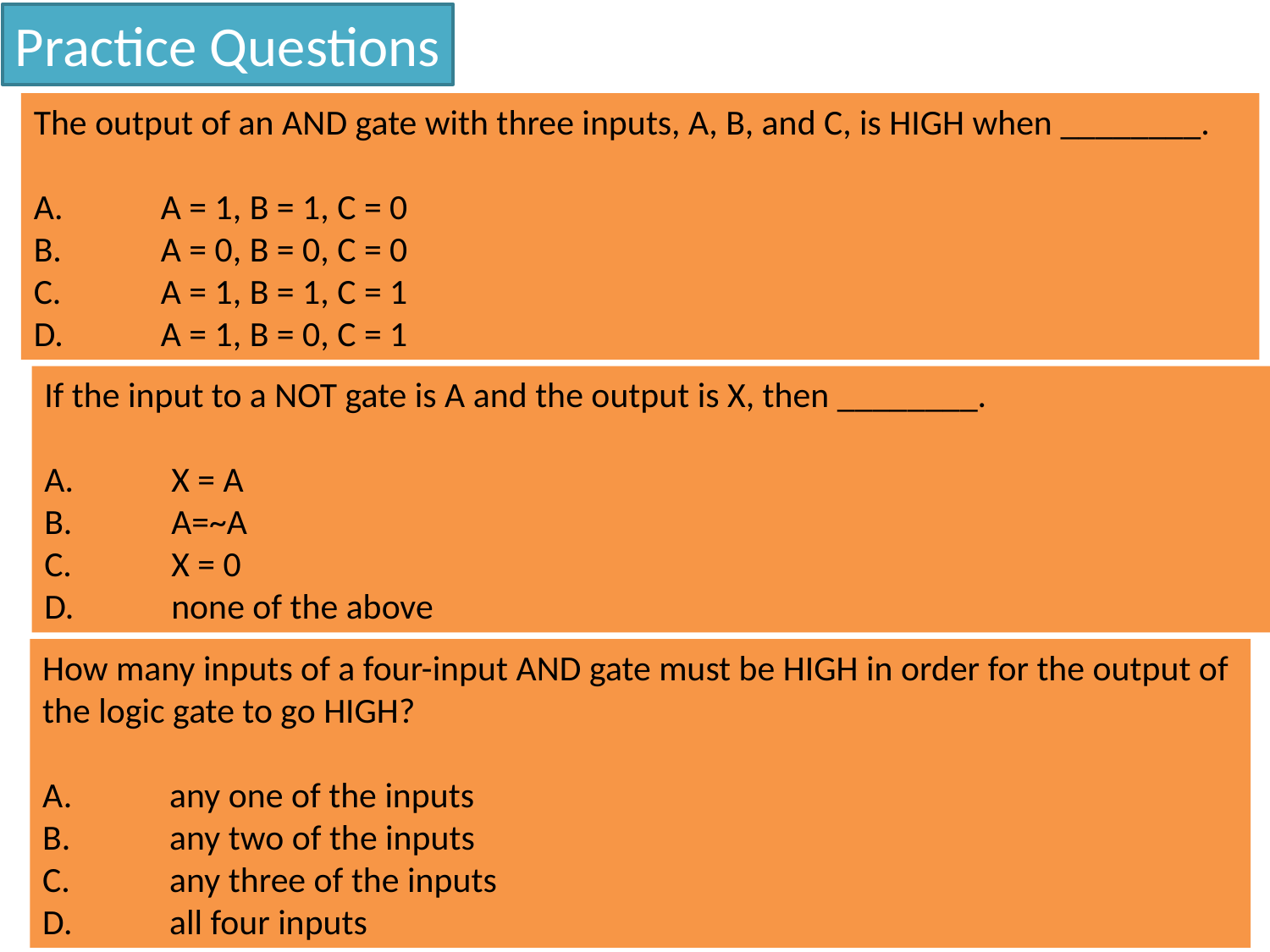

Practice Questions
The output of an AND gate with three inputs, A, B, and C, is HIGH when ________.

A.	A = 1, B = 1, C = 0
B.	A = 0, B = 0, C = 0
C.	A = 1, B = 1, C = 1
D.	A = 1, B = 0, C = 1
If the input to a NOT gate is A and the output is X, then ________.

A.	X = A
B.	A=~A
C.	X = 0
D.	none of the above
How many inputs of a four-input AND gate must be HIGH in order for the output of the logic gate to go HIGH?

A.	any one of the inputs
B.	any two of the inputs
C.	any three of the inputs
D.	all four inputs